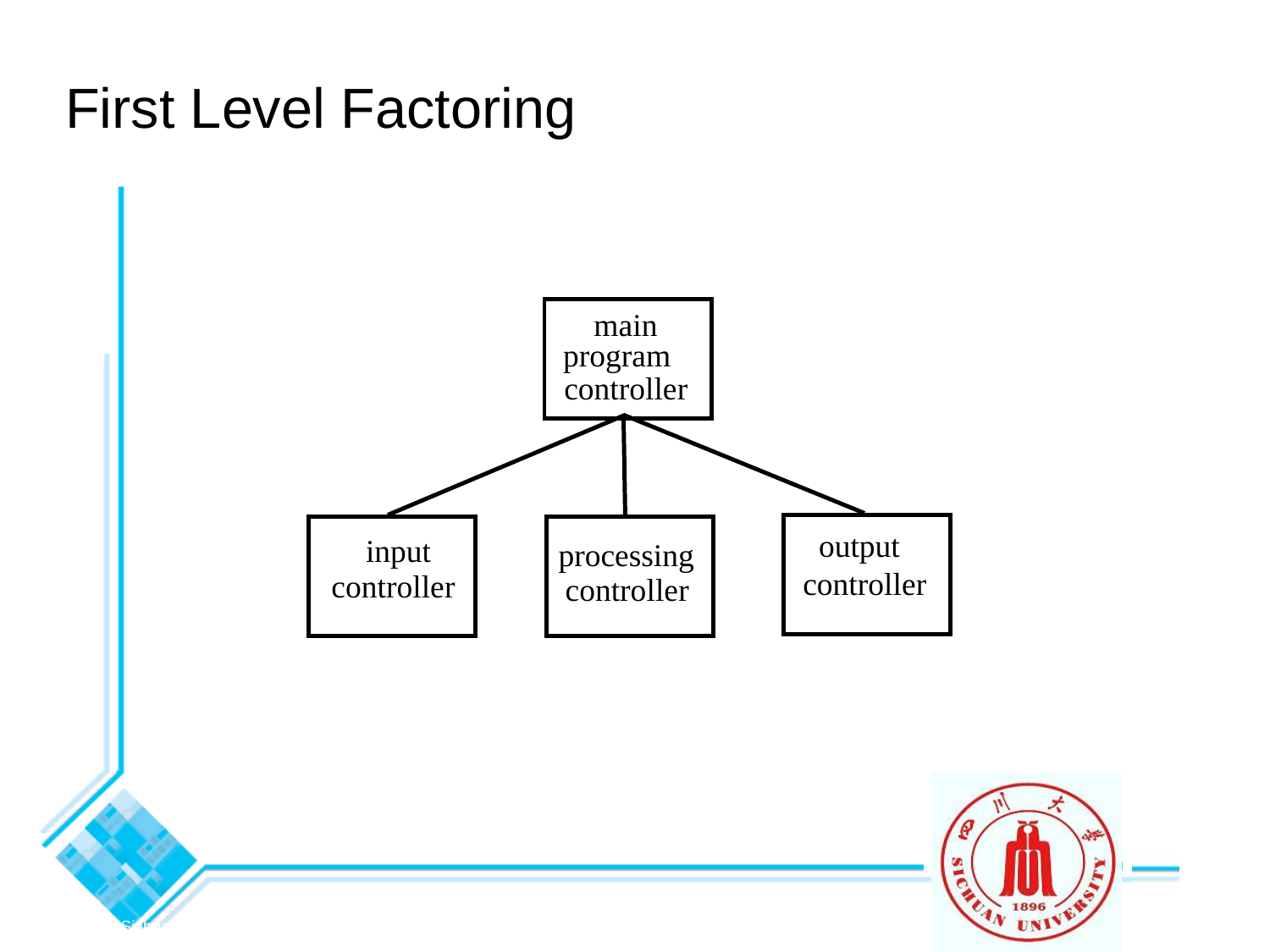

First Level Factoring

main
program
controller

output
input
processing
controller
controller
controller
© 2010 Sichuan University All rights reserved.  |  Confidential
121